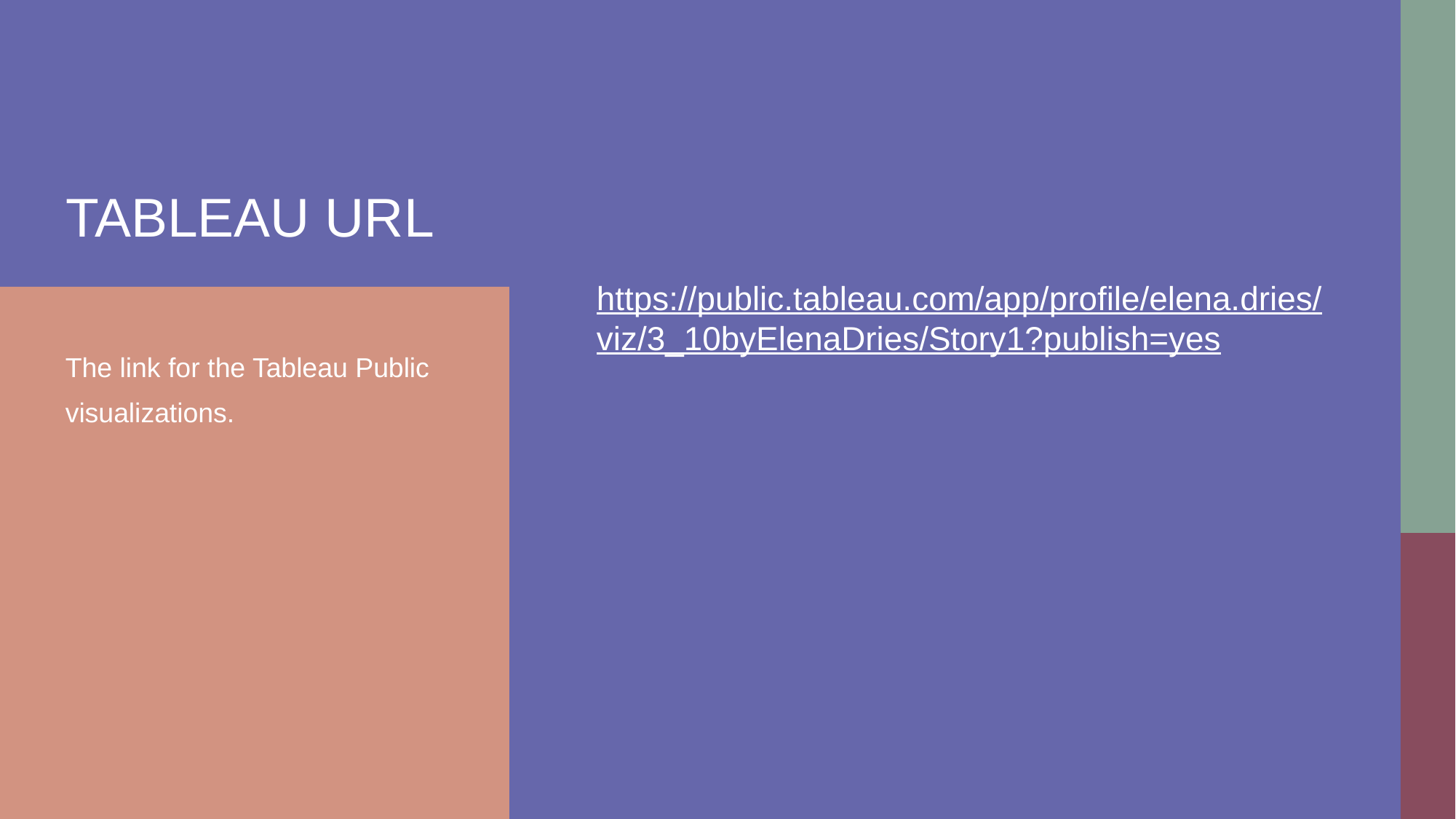

# Tableau url
https://public.tableau.com/app/profile/elena.dries/
viz/3_10byElenaDries/Story1?publish=yes
The link for the Tableau Public visualizations.